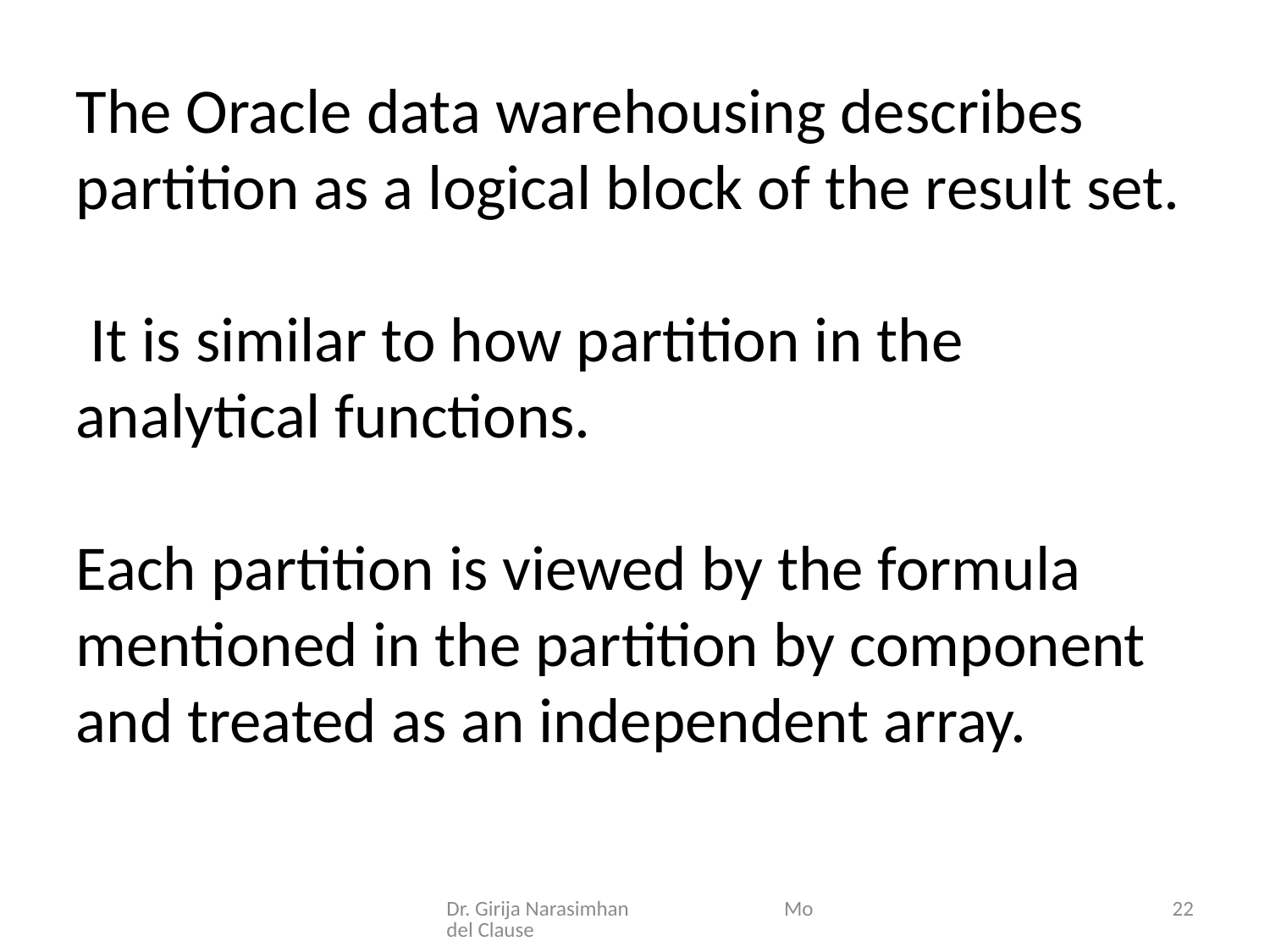

The Oracle data warehousing describes partition as a logical block of the result set.

 It is similar to how partition in the analytical functions.

Each partition is viewed by the formula mentioned in the partition by component and treated as an independent array.
Dr. Girija Narasimhan                                Model Clause
22